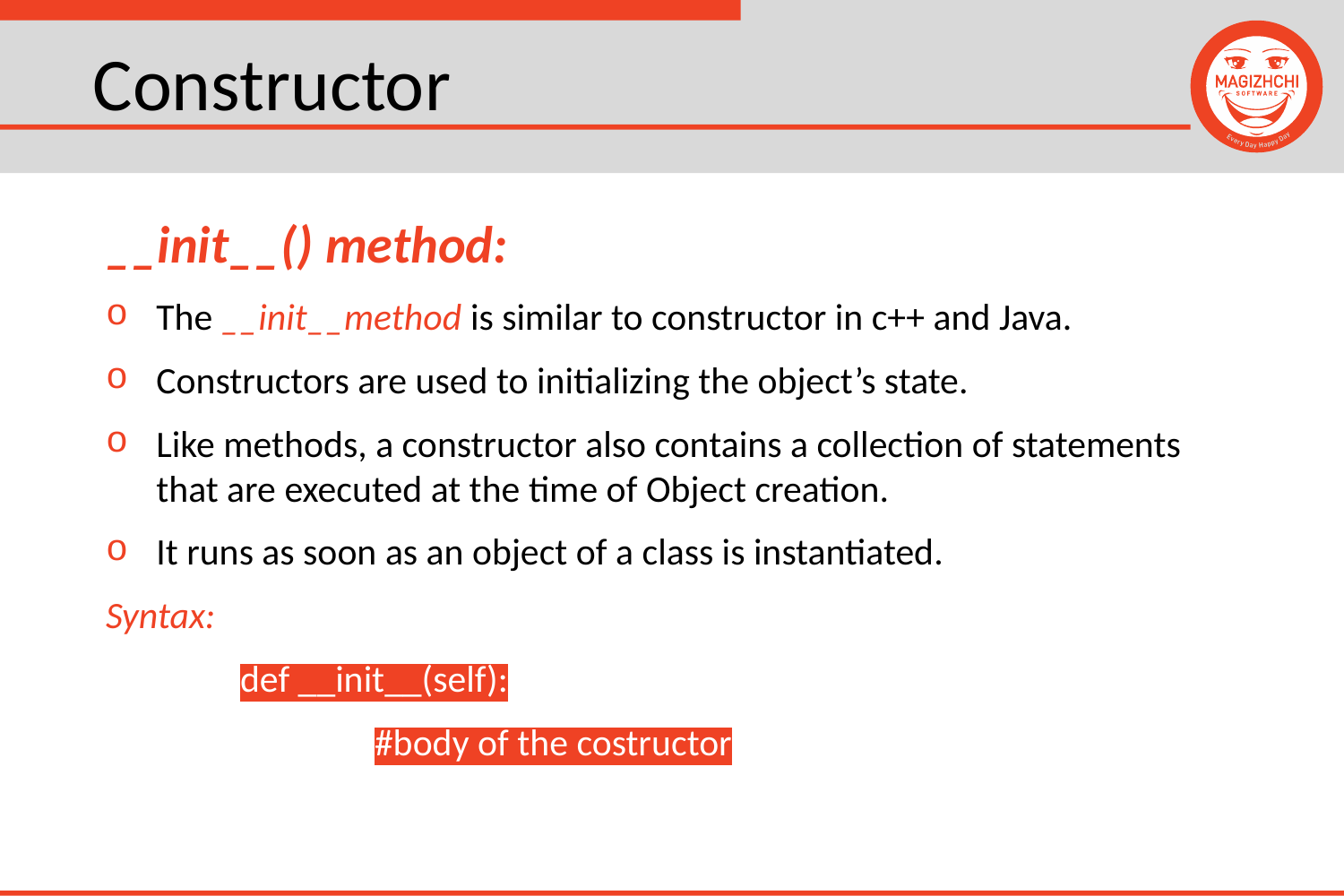

# Constructor
__init__() method:
The __init__method is similar to constructor in c++ and Java.
Constructors are used to initializing the object’s state.
Like methods, a constructor also contains a collection of statements that are executed at the time of Object creation.
It runs as soon as an object of a class is instantiated.
Syntax:
	def __init__(self):
		#body of the costructor